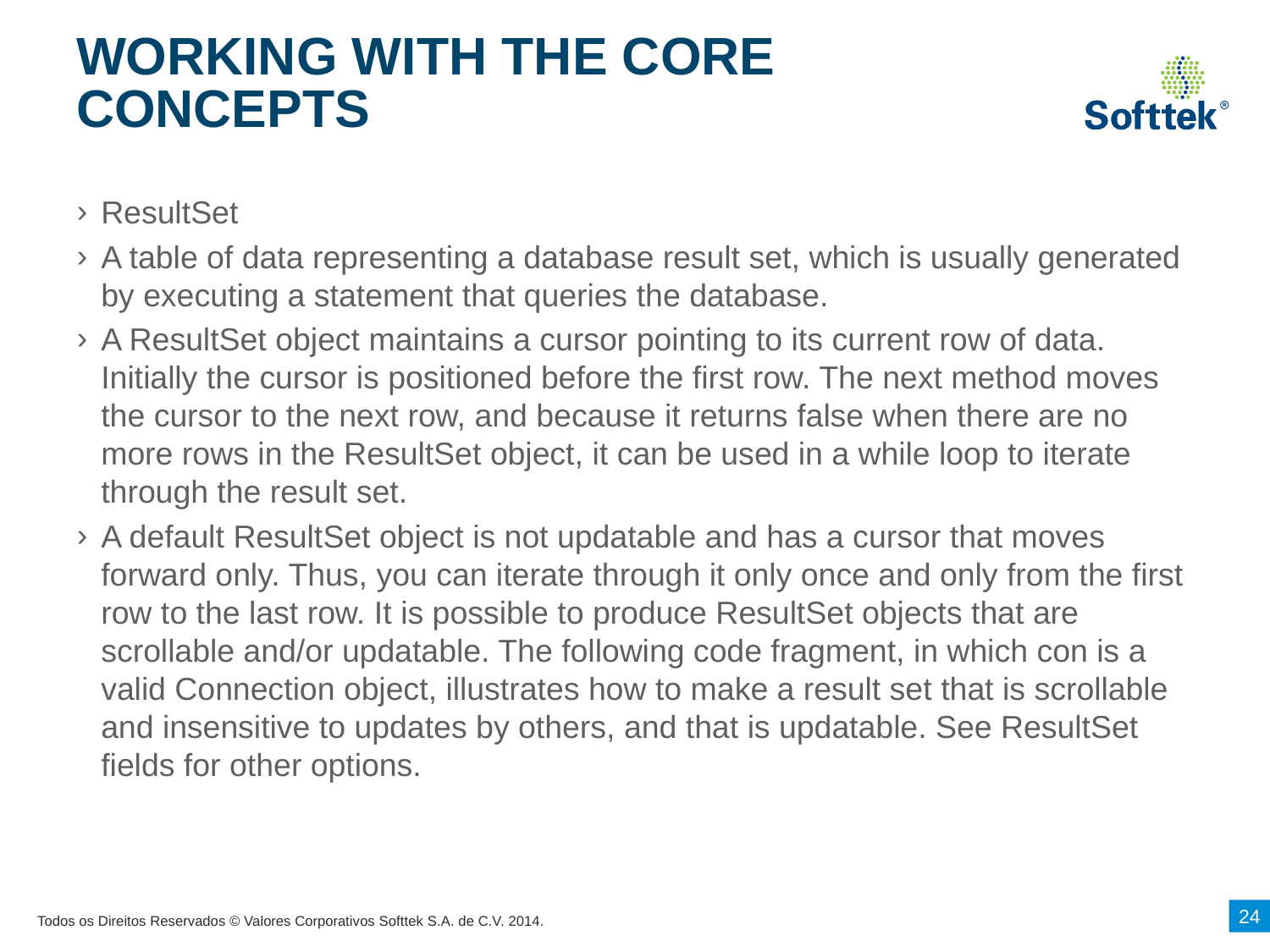

# WORKING WITH THE CORE CONCEPTS
ResultSet
A table of data representing a database result set, which is usually generated by executing a statement that queries the database.
A ResultSet object maintains a cursor pointing to its current row of data. Initially the cursor is positioned before the first row. The next method moves the cursor to the next row, and because it returns false when there are no more rows in the ResultSet object, it can be used in a while loop to iterate through the result set.
A default ResultSet object is not updatable and has a cursor that moves forward only. Thus, you can iterate through it only once and only from the first row to the last row. It is possible to produce ResultSet objects that are scrollable and/or updatable. The following code fragment, in which con is a valid Connection object, illustrates how to make a result set that is scrollable and insensitive to updates by others, and that is updatable. See ResultSet fields for other options.

24